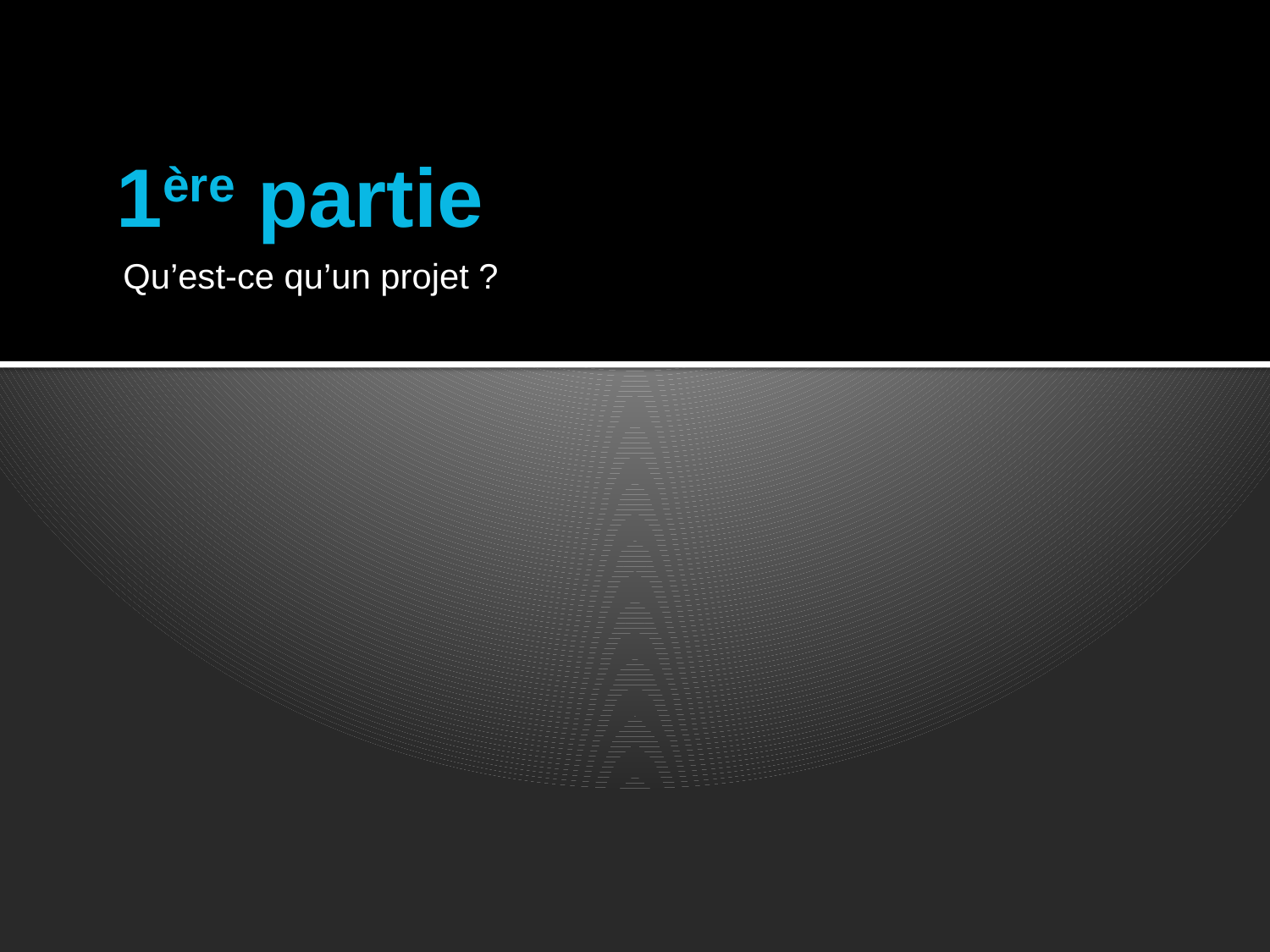

# 1ère partie
Qu’est-ce qu’un projet ?